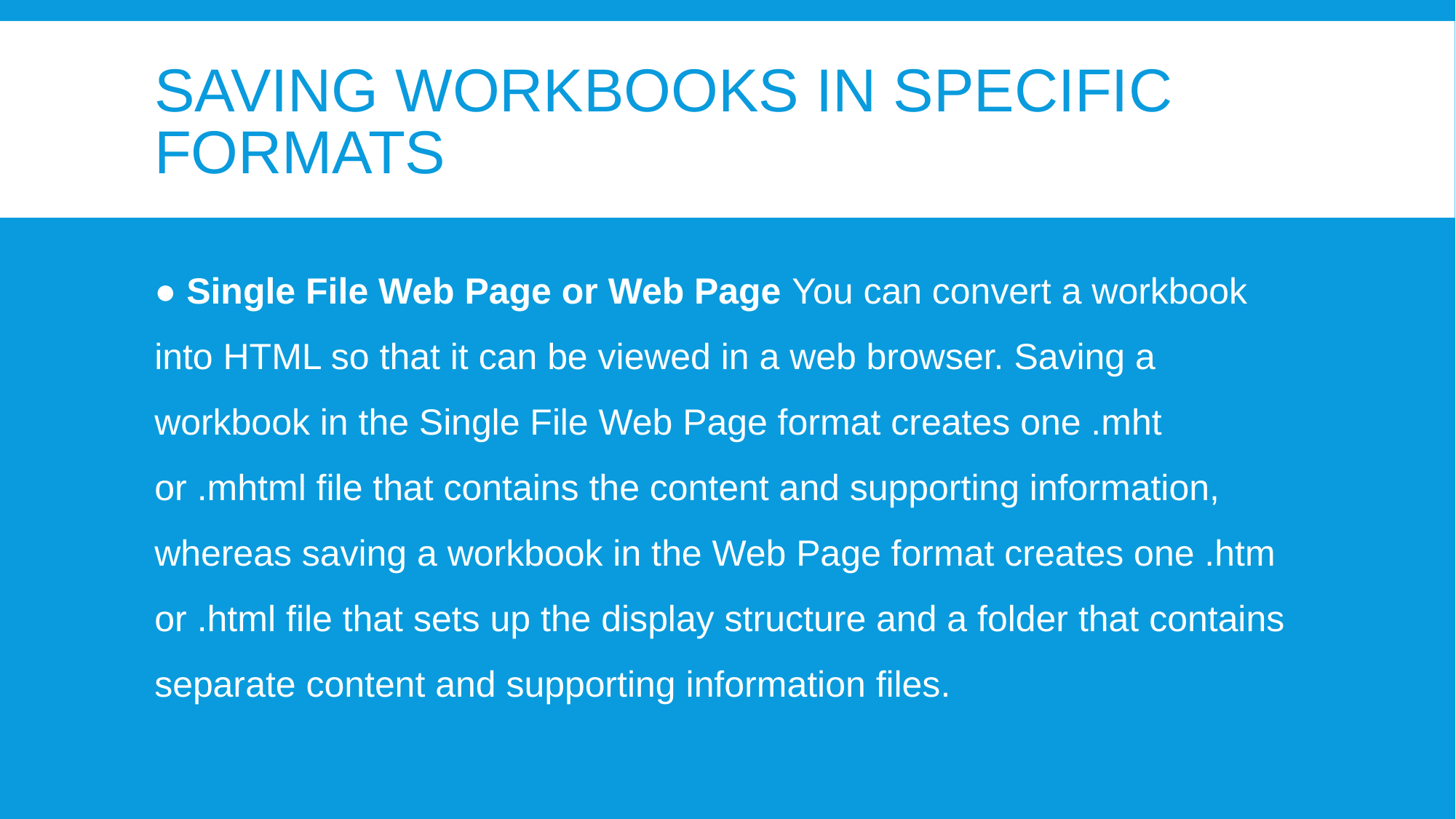

# Saving Workbooks in Specific Formats
● Single File Web Page or Web Page You can convert a workbook into HTML so that it can be viewed in a web browser. Saving a workbook in the Single File Web Page format creates one .mht or .mhtml file that contains the content and supporting information, whereas saving a workbook in the Web Page format creates one .htm or .html file that sets up the display structure and a folder that contains separate content and supporting information files.